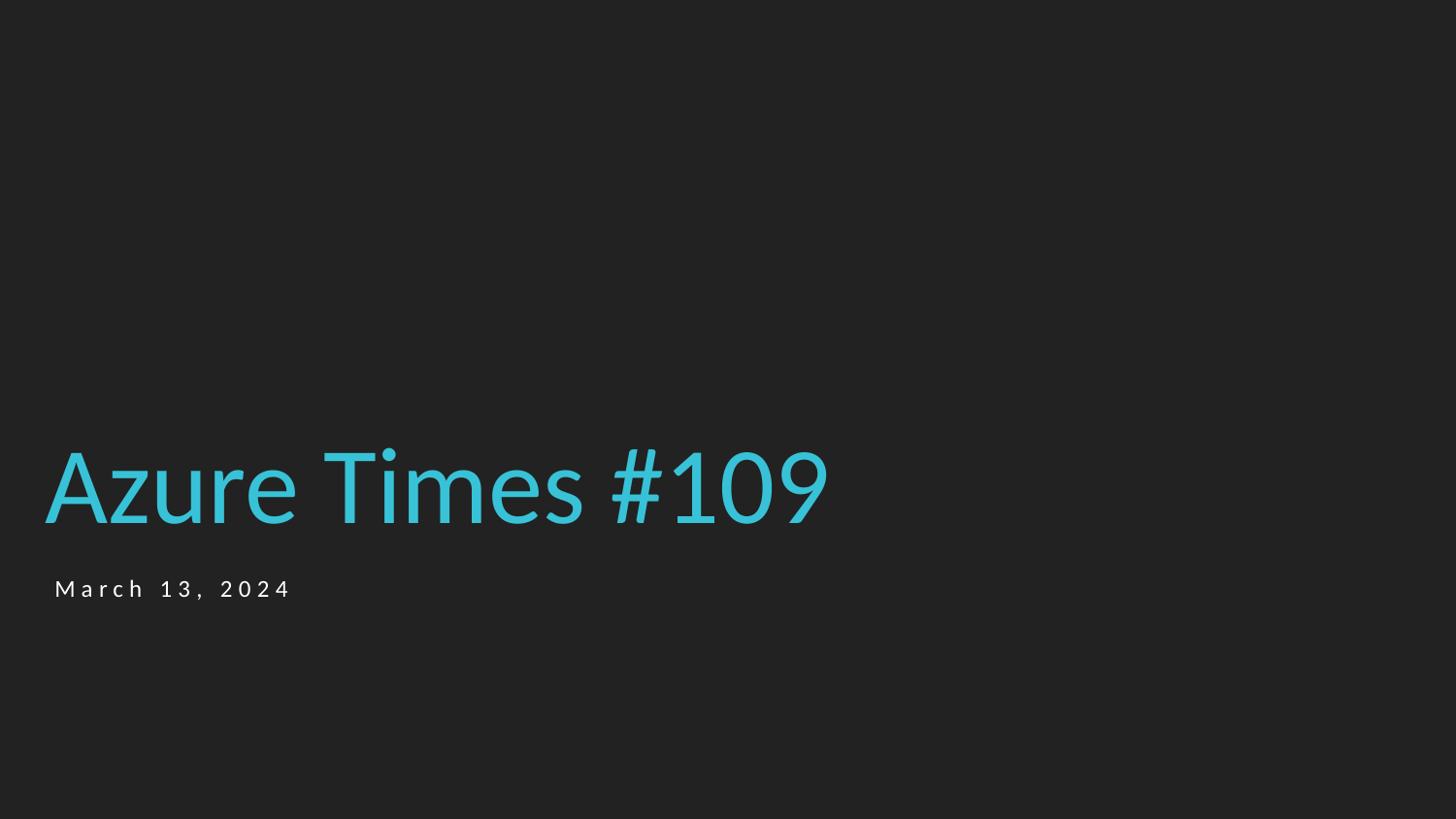

# Azure Times #109
March 13, 2024